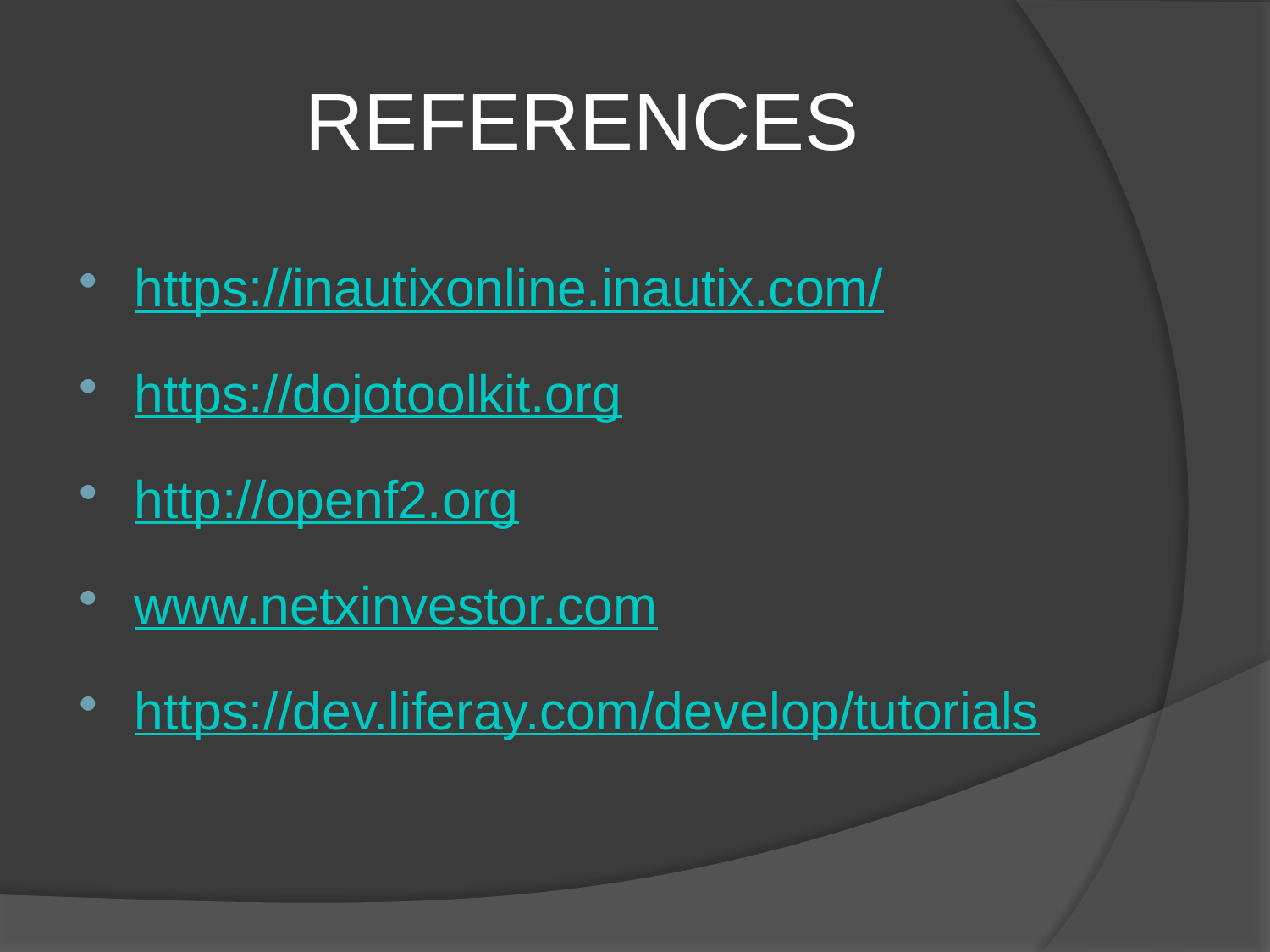

# REFERENCES
https://inautixonline.inautix.com/
https://dojotoolkit.org
http://openf2.org
www.netxinvestor.com
https://dev.liferay.com/develop/tutorials